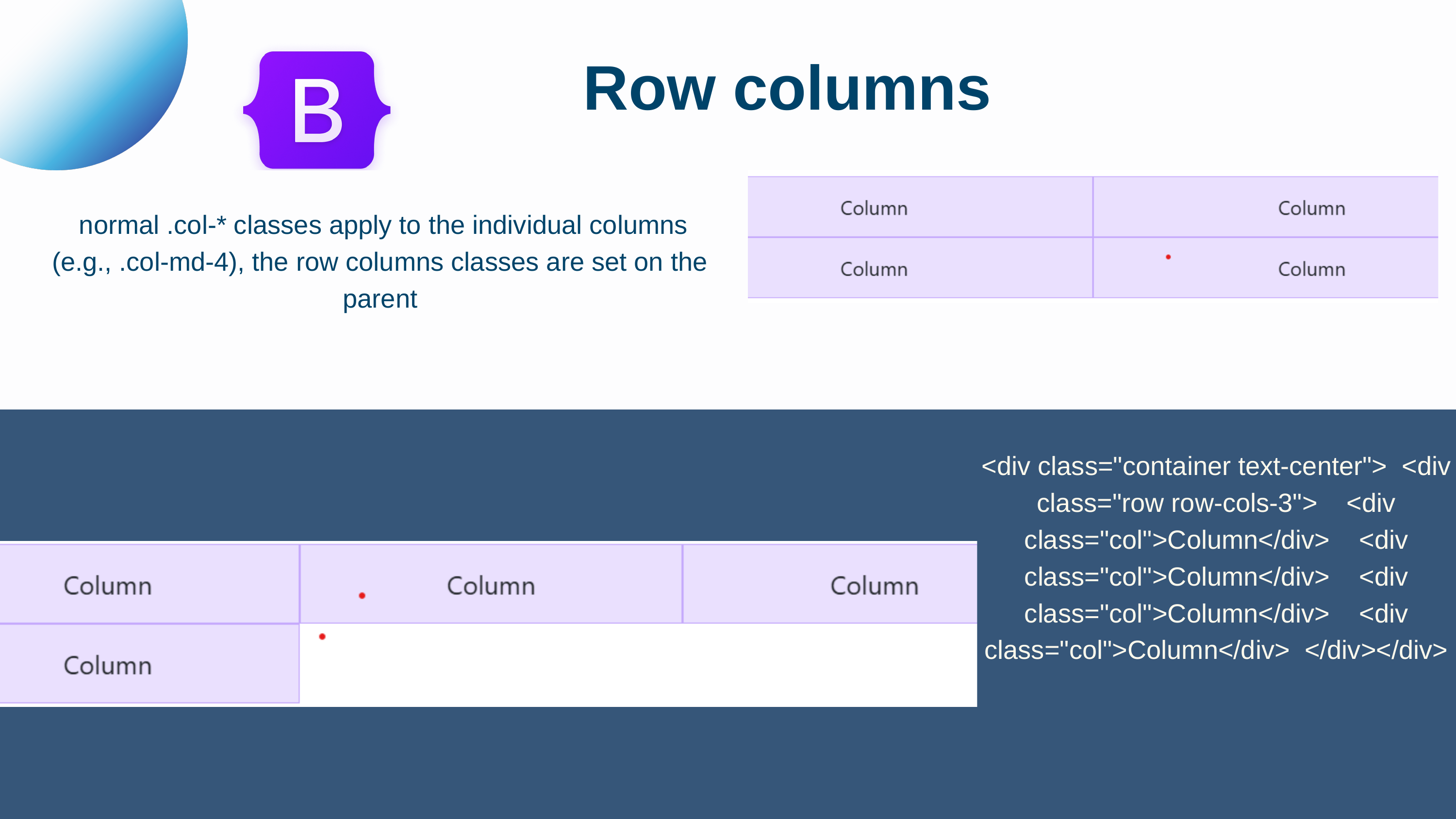

Row columns

 normal .col-* classes apply to the individual columns (e.g., .col-md-4), the row columns classes are set on the parent

<div class="container text-center">  <div class="row row-cols-3">    <div class="col">Column</div>    <div class="col">Column</div>    <div class="col">Column</div>    <div class="col">Column</div>  </div></div>